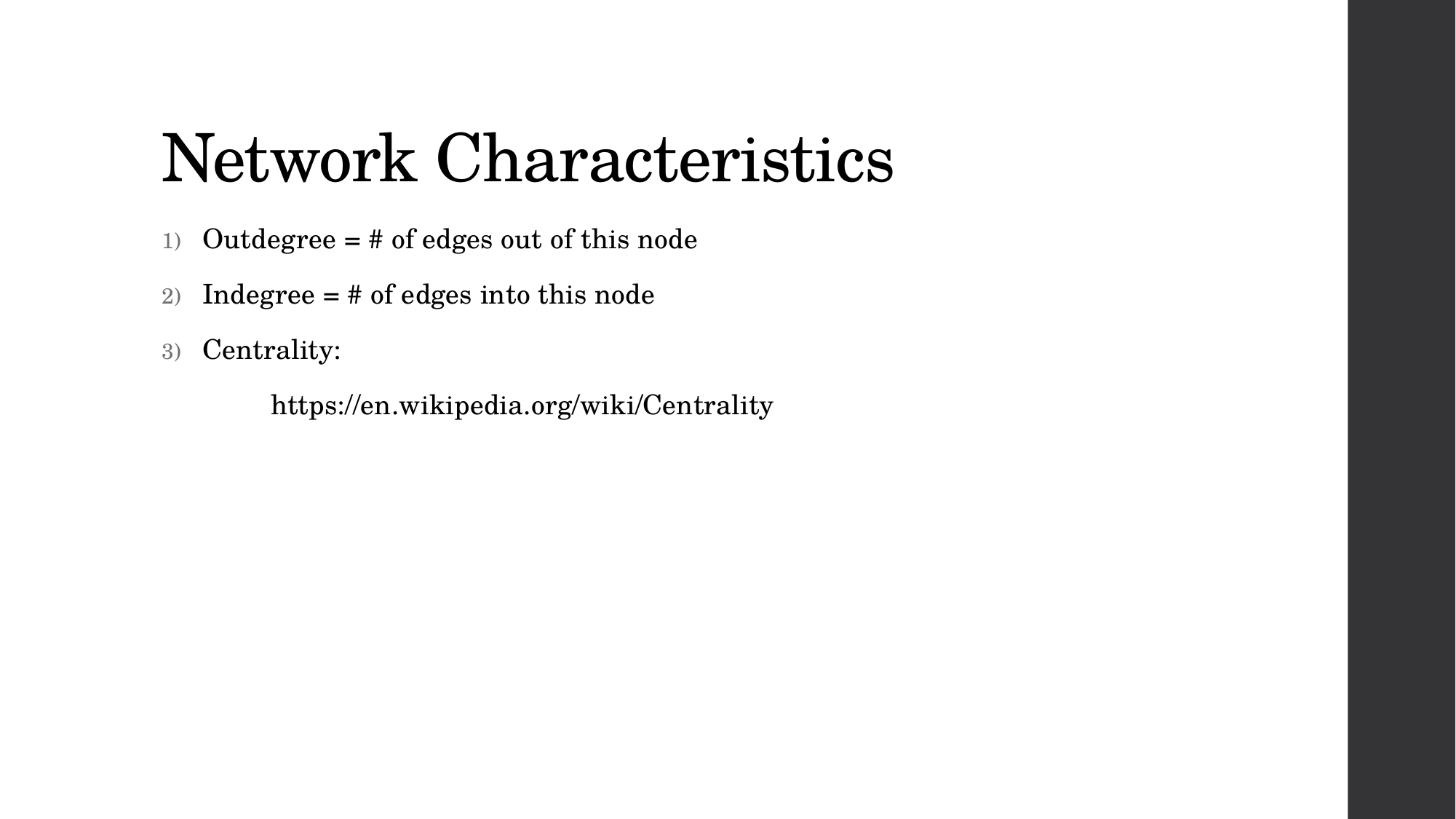

# Network Characteristics
Outdegree = # of edges out of this node
Indegree = # of edges into this node
Centrality:
	https://en.wikipedia.org/wiki/Centrality